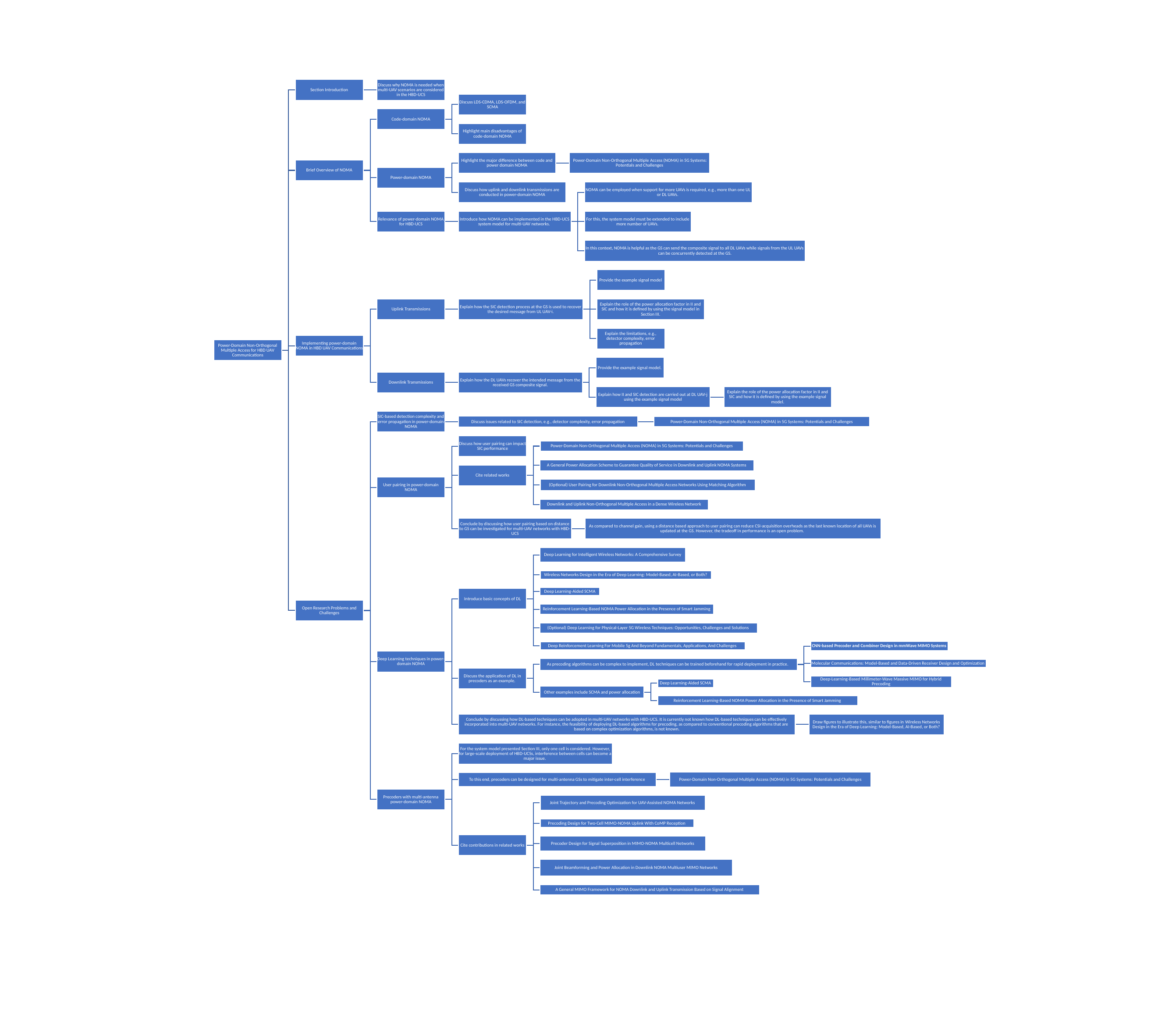

Power-Domain Non-Orthogonal Multiple Access for HBD UAV Communications
Section Introduction
Discuss why NOMA is needed when multi-UAV scenarios are considered in the HBD-UCS
Brief Overview of NOMA
Code-domain NOMA
Discuss LDS-CDMA, LDS-OFDM, and SCMA
Highlight main disadvantages of code-domain NOMA
Power-domain NOMA
Highlight the major difference between code and power domain NOMA
 Power-Domain Non-Orthogonal Multiple Access (NOMA) in 5G Systems: Potentials and Challenges
Discuss how uplink and downlink transmissions are conducted in power-domain NOMA
Relevance of power-domain NOMA for HBD-UCS
Introduce how NOMA can be implemented in the HBD-UCS system model for multi-UAV networks.
NOMA can be employed when support for more UAVs is required, e.g., more than one UL or DL UAVs.
For this, the system model must be extended to include more number of UAVs.
In this context, NOMA is helpful as the GS can send the composite signal to all DL UAVs while signals from the UL UAVs can be concurrently detected at the GS.
Implementing power-domain NOMA in HBD UAV Communications
Uplink Transmissions
Explain how the SIC detection process at the GS is used to recover the desired message from UL UAV-i.
Provide the example signal model
Explain the role of the power allocation factor in II and SIC and how it is defined by using the signal model in Section III.
Explain the limitations, e.g., detector complexity, error propagation
Downlink Transmissions
Explain how the DL UAVs recover the intended message from the received GS composite signal.
Provide the example signal model.
Explain how II and SIC detection are carried out at DL UAV-j using the example signal model
Explain the role of the power allocation factor in II and SIC and how it is defined by using the example signal model.
Open Research Problems and Challenges
SIC-based detection complexity and error propagation in power-domain NOMA
Discuss issues related to SIC detection, e.g., detector complexity, error propagation
Power-Domain Non-Orthogonal Multiple Access (NOMA) in 5G Systems: Potentials and Challenges
User pairing in power-domain NOMA
Discuss how user pairing can impact SIC performance
Cite related works
Power-Domain Non-Orthogonal Multiple Access (NOMA) in 5G Systems: Potentials and Challenges
A General Power Allocation Scheme to Guarantee Quality of Service in Downlink and Uplink NOMA Systems
(Optional) User Pairing for Downlink Non-Orthogonal Multiple Access Networks Using Matching Algorithm
Downlink and Uplink Non-Orthogonal Multiple Access in a Dense Wireless Network
Conclude by discussing how user pairing based on distance to GS can be investigated for multi-UAV networks with HBD-UCS
As compared to channel gain, using a distance based approach to user pairing can reduce CSI-acquisition overheads as the last known location of all UAVs is updated at the GS. However, the tradeoff in performance is an open problem.
Deep Learning techniques in power-domain NOMA
Introduce basic concepts of DL
Deep Learning for Intelligent Wireless Networks: A Comprehensive Survey
Wireless Networks Design in the Era of Deep Learning: Model-Based, AI-Based, or Both?
Deep Learning-Aided SCMA
Reinforcement Learning-Based NOMA Power Allocation in the Presence of Smart Jamming
(Optional) Deep Learning for Physical-Layer 5G Wireless Techniques: Opportunities, Challenges and Solutions
Deep Reinforcement Learning For Mobile 5g And Beyond Fundamentals, Applications, And Challenges
Discuss the application of DL in precoders as an example.
As precoding algorithms can be complex to implement, DL techniques can be trained beforehand for rapid deployment in practice.
CNN-based Precoder and Combiner Design in mmWave MIMO Systems
Molecular Communications: Model-Based and Data-Driven Receiver Design and Optimization
Deep-Learning-Based Millimeter-Wave Massive MIMO for Hybrid Precoding
Other examples include SCMA and power allocation
Deep Learning-Aided SCMA
Reinforcement Learning-Based NOMA Power Allocation in the Presence of Smart Jamming
Conclude by discussing how DL-based techniques can be adopted in multi-UAV networks with HBD-UCS. It is currently not known how DL-based techniques can be effectively incorporated into multi-UAV networks. For instance, the feasibility of deploying DL-based algorithms for precoding, as compared to conventional precoding algorithms that are based on complex optimization algorithms, is not known.
Draw figures to illustrate this, similar to figures in Wireless Networks Design in the Era of Deep Learning: Model-Based, AI-Based, or Both?
Precoders with multi-antenna power-domain NOMA
For the system model presented Section III, only one cell is considered. However, for large-scale deployment of HBD-UCSs, interference between cells can become a major issue.
To this end, precoders can be designed for multi-antenna GSs to mitigate inter-cell interference
Power-Domain Non-Orthogonal Multiple Access (NOMA) in 5G Systems: Potentials and Challenges
Cite contributions in related works
Joint Trajectory and Precoding Optimization for UAV-Assisted NOMA Networks
Precoding Design for Two-Cell MIMO-NOMA Uplink With CoMP Reception
Precoder Design for Signal Superposition in MIMO-NOMA Multicell Networks
Joint Beamforming and Power Allocation in Downlink NOMA Multiuser MIMO Networks
A General MIMO Framework for NOMA Downlink and Uplink Transmission Based on Signal Alignment